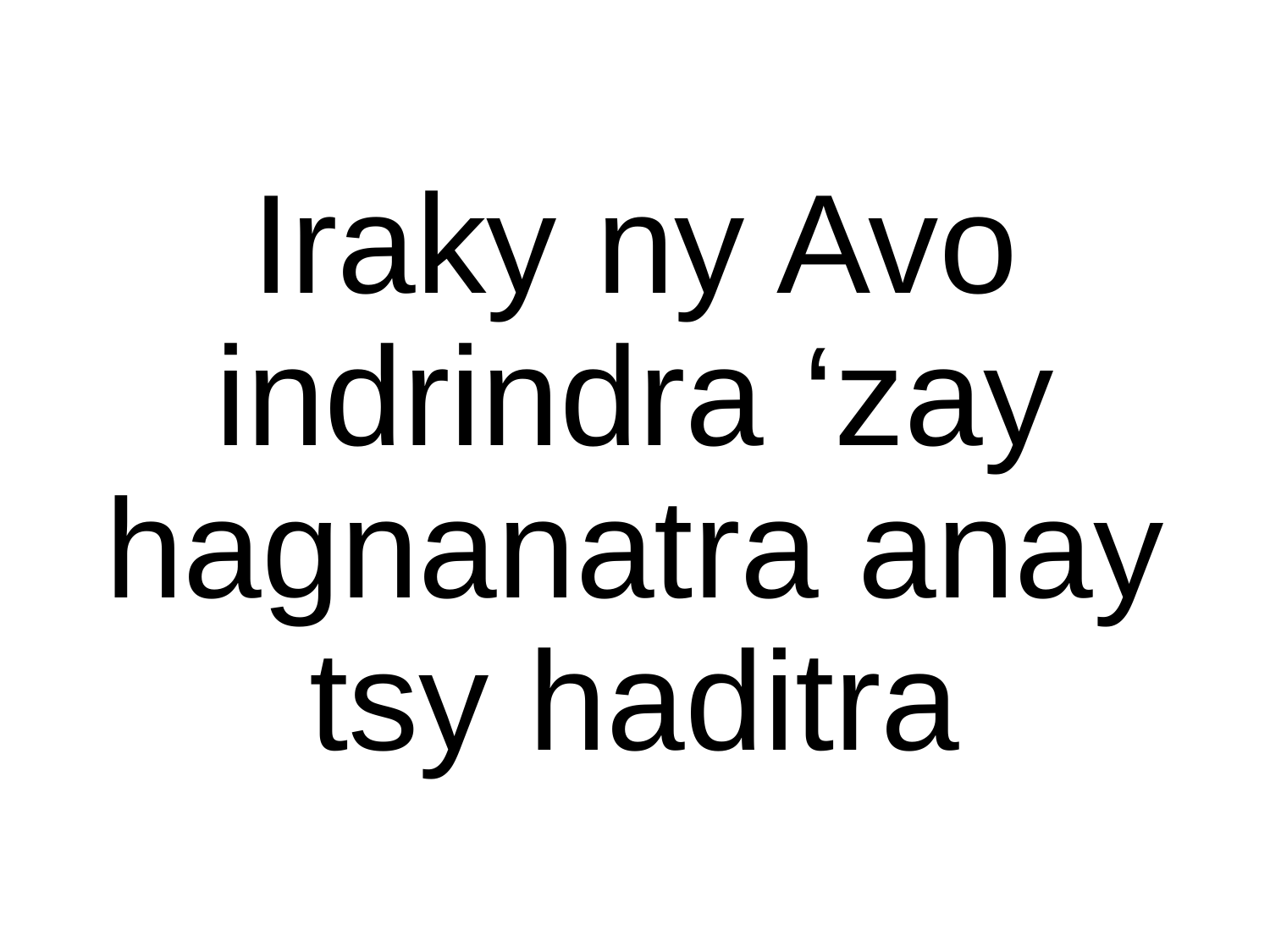

# Iraky ny Avo indrindra ‘zay hagnanatra anay tsy haditra